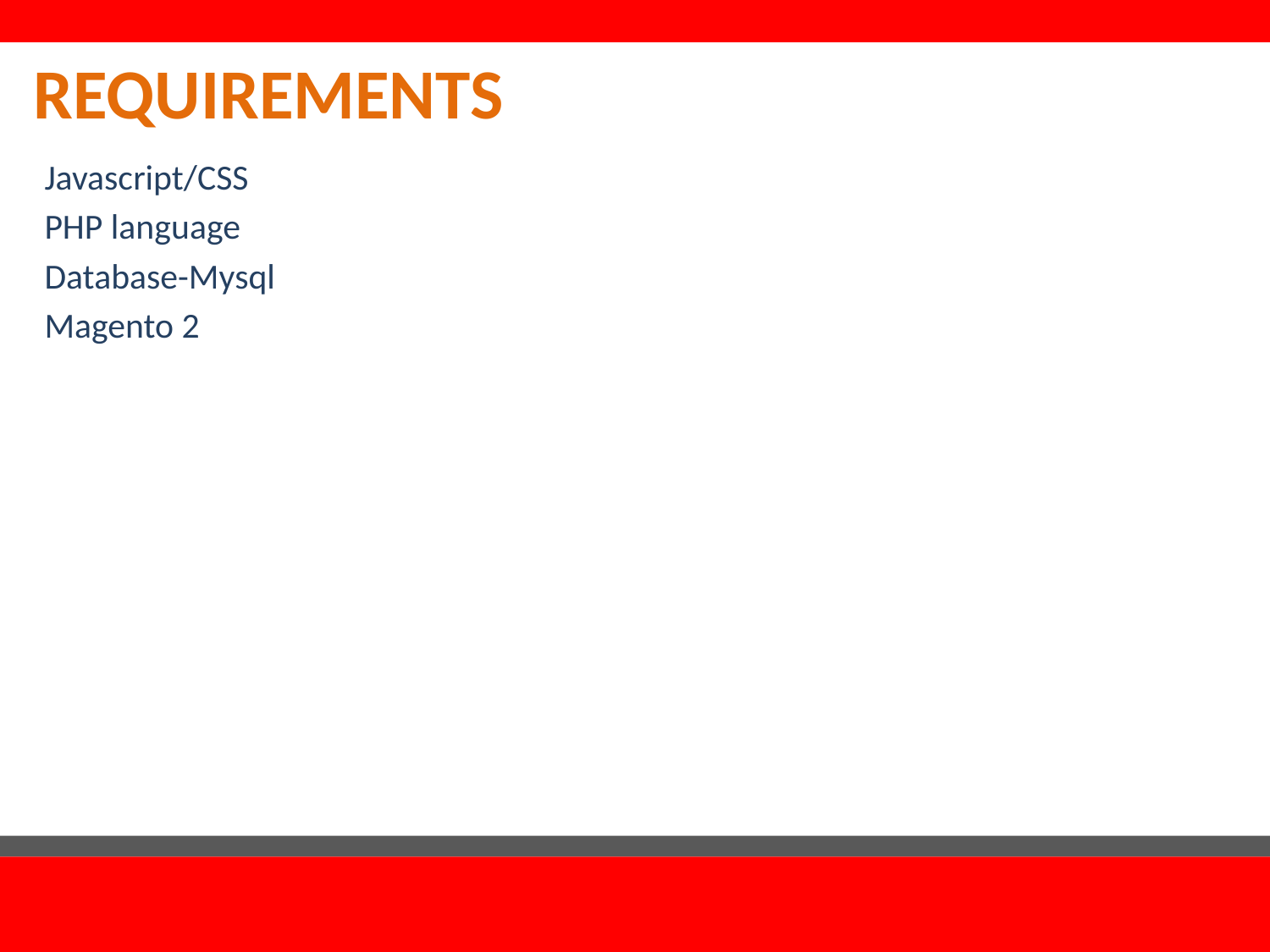

# Requirements
Javascript/CSS
PHP language
Database-Mysql
Magento 2